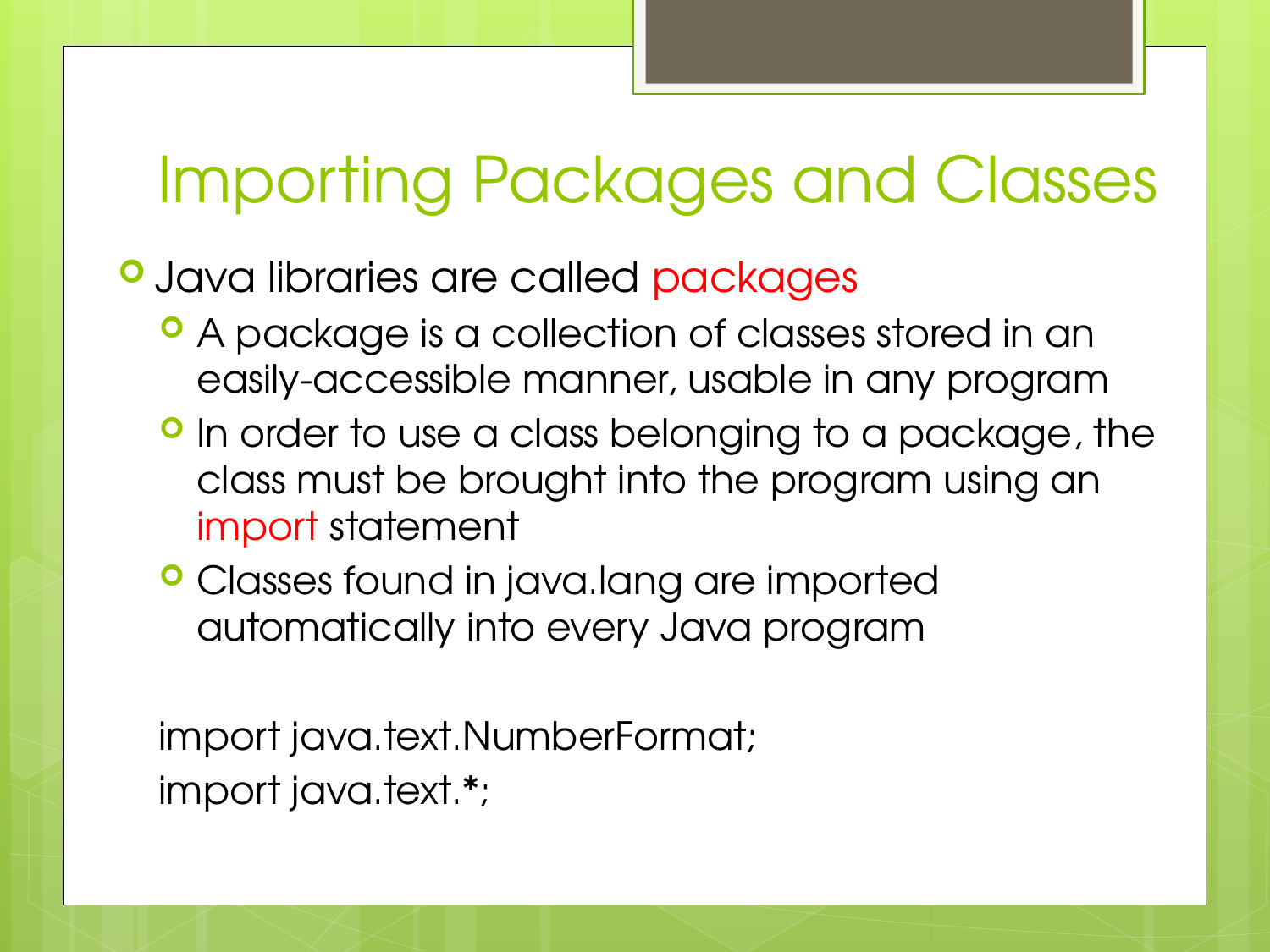

# Importing Packages and Classes
Java libraries are called packages
A package is a collection of classes stored in an easily-accessible manner, usable in any program
In order to use a class belonging to a package, the class must be brought into the program using an import statement
Classes found in java.lang are imported automatically into every Java program

import java.text.NumberFormat;
import java.text.*;